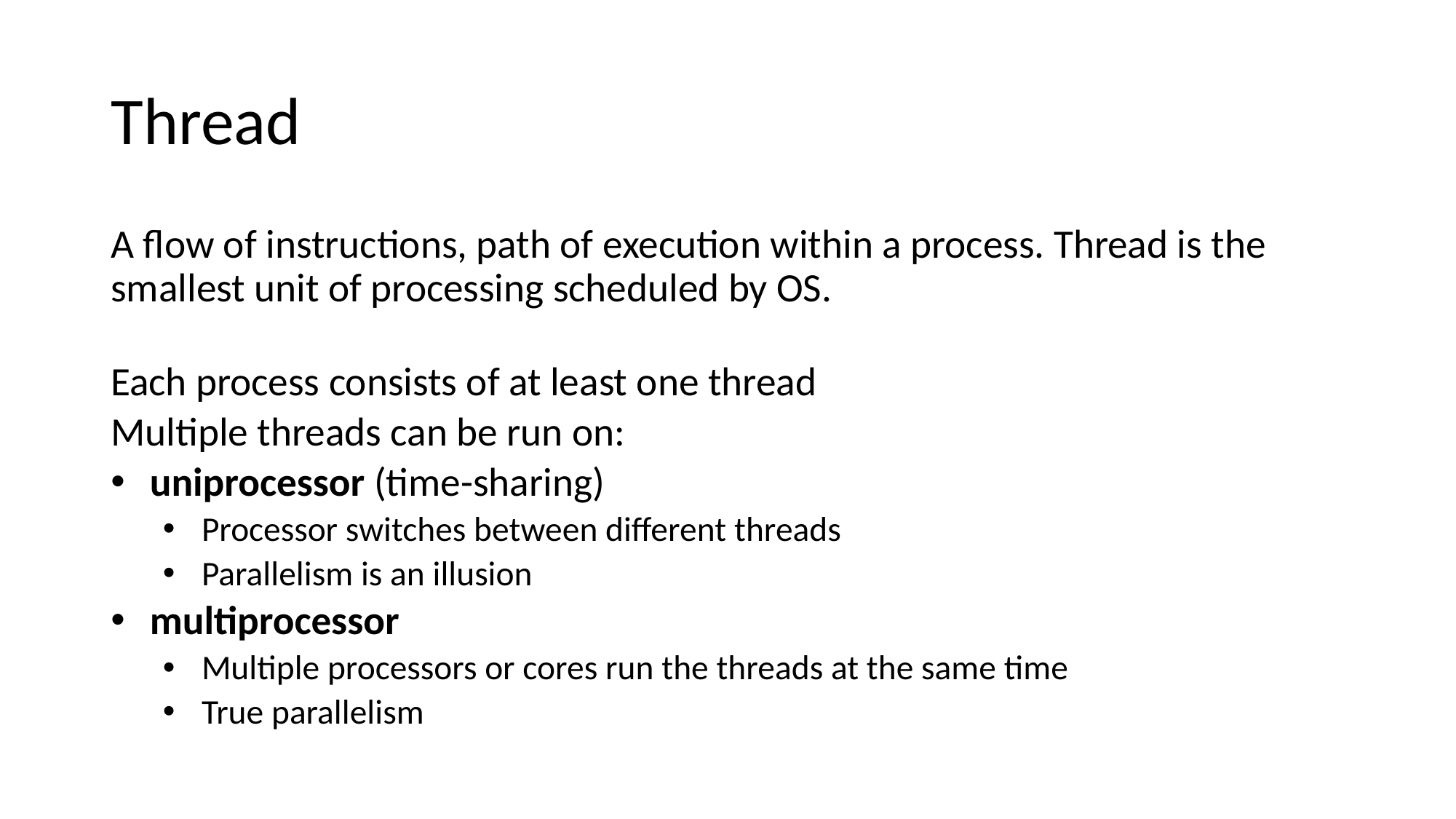

# Thread
A flow of instructions, path of execution within a process. Thread is the smallest unit of processing scheduled by OS.

Each process consists of at least one thread
Multiple threads can be run on:
uniprocessor (time-sharing)
Processor switches between different threads
Parallelism is an illusion
multiprocessor
Multiple processors or cores run the threads at the same time
True parallelism